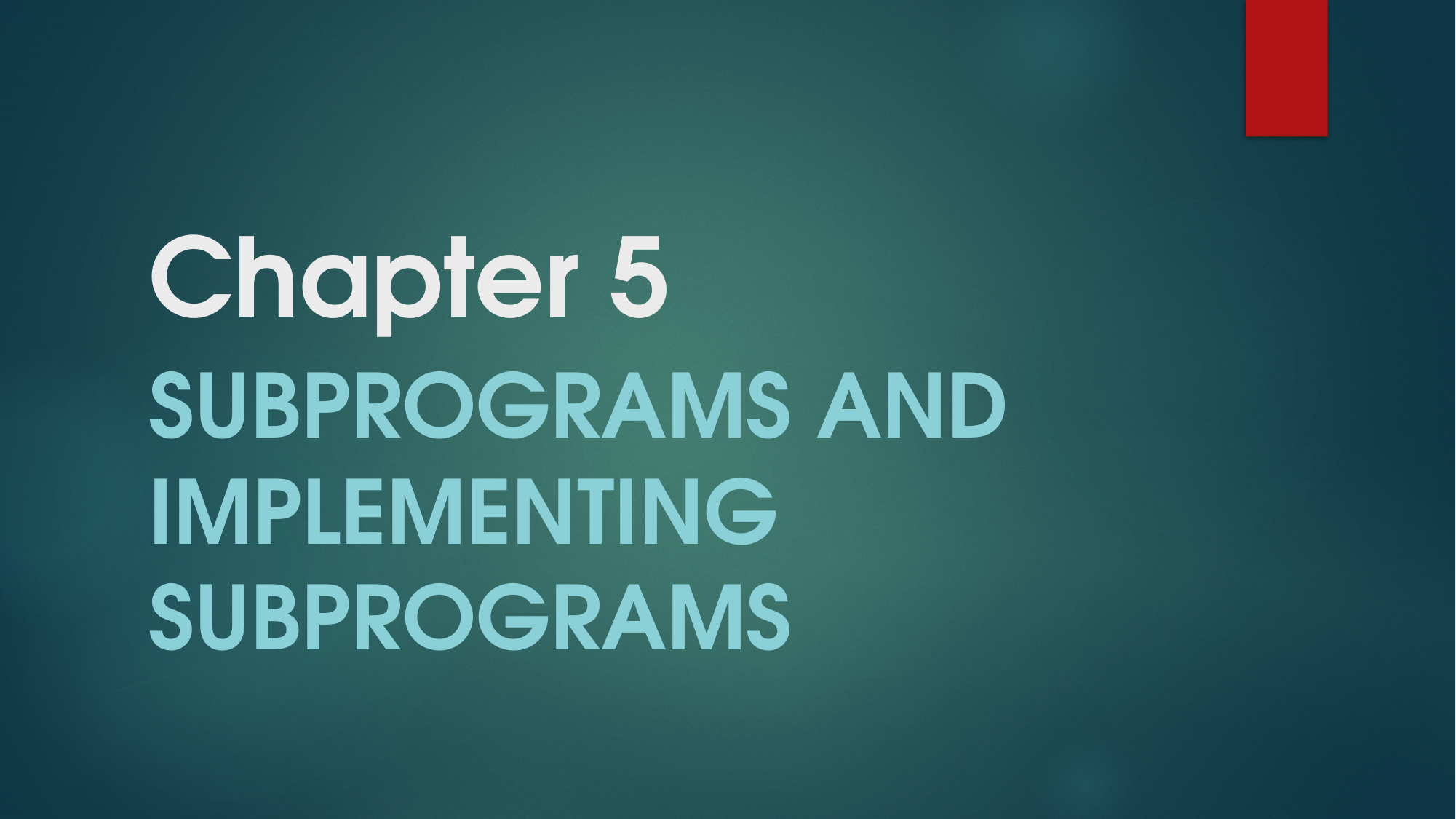

# Chapter 5
Subprograms and Implementing Subprograms